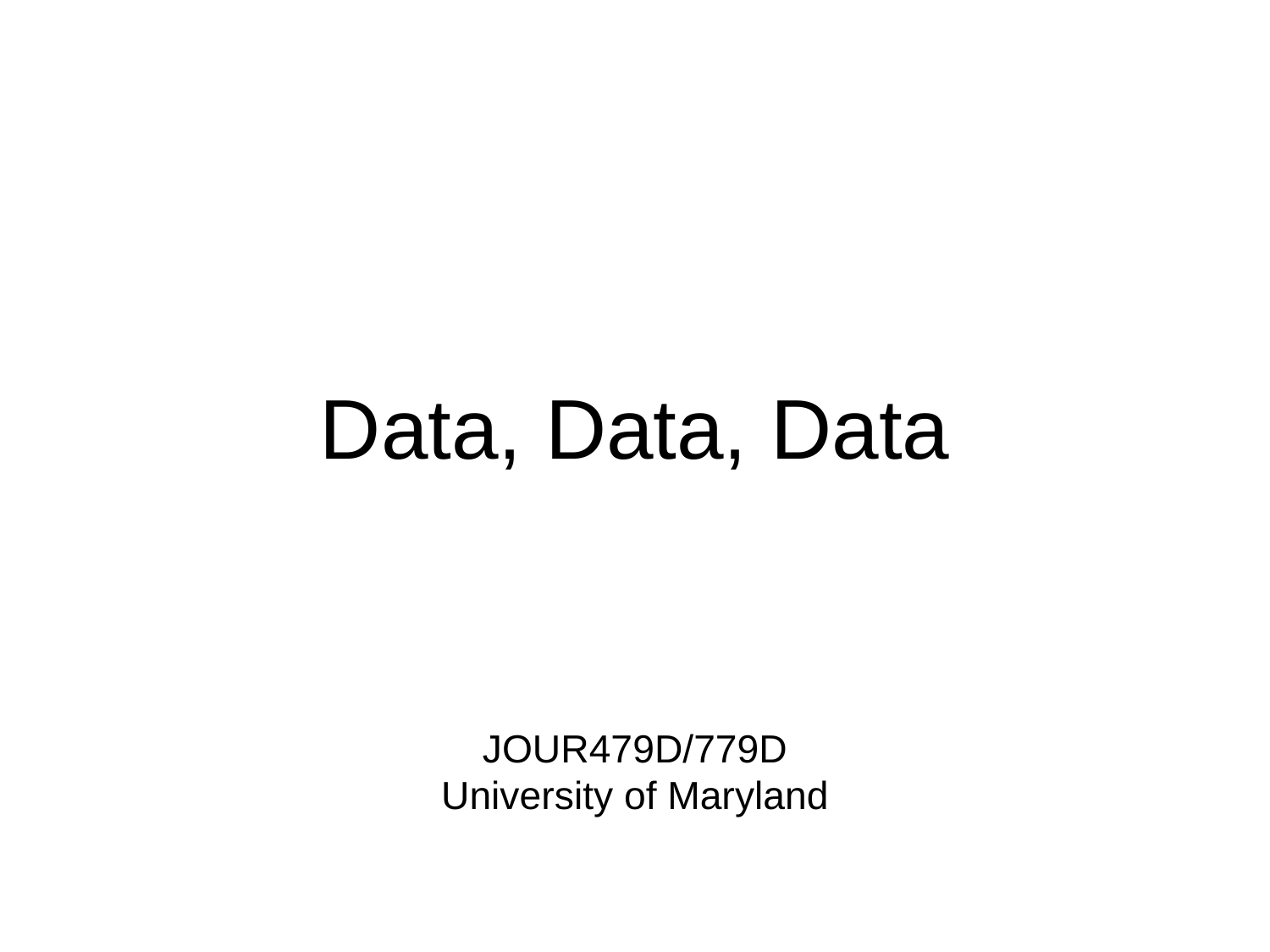

Data, Data, Data
JOUR479D/779D
University of Maryland